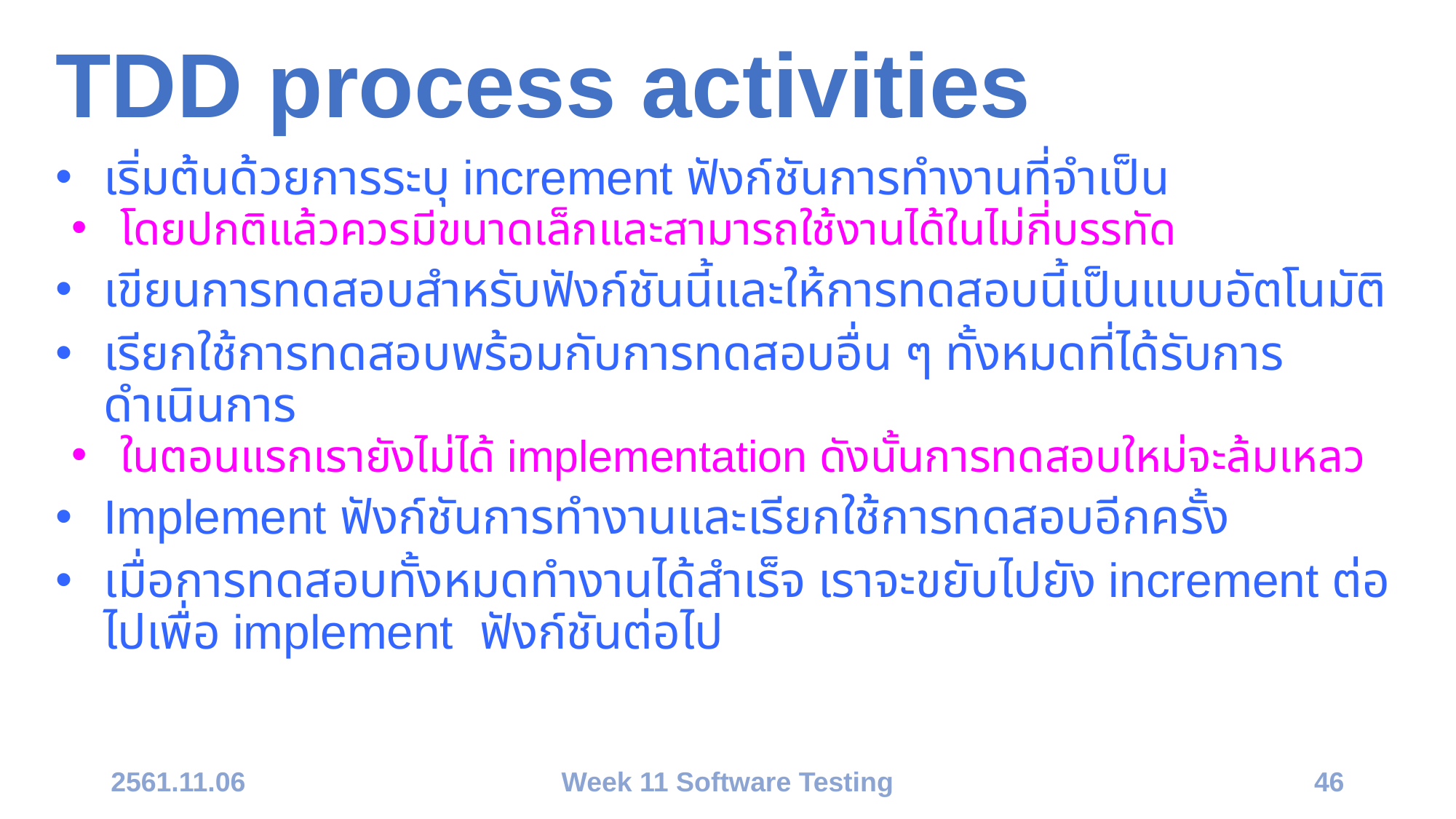

# TDD process activities
เริ่มต้นด้วยการระบุ increment ฟังก์ชันการทำงานที่จำเป็น
โดยปกติแล้วควรมีขนาดเล็กและสามารถใช้งานได้ในไม่กี่บรรทัด
เขียนการทดสอบสำหรับฟังก์ชันนี้และให้การทดสอบนี้เป็นแบบอัตโนมัติ
เรียกใช้การทดสอบพร้อมกับการทดสอบอื่น ๆ ทั้งหมดที่ได้รับการดำเนินการ
ในตอนแรกเรายังไม่ได้ implementation ดังนั้นการทดสอบใหม่จะล้มเหลว
Implement ฟังก์ชันการทำงานและเรียกใช้การทดสอบอีกครั้ง
เมื่อการทดสอบทั้งหมดทำงานได้สำเร็จ เราจะขยับไปยัง increment ต่อไปเพื่อ implement  ฟังก์ชันต่อไป
2561.11.06
Week 11 Software Testing
46